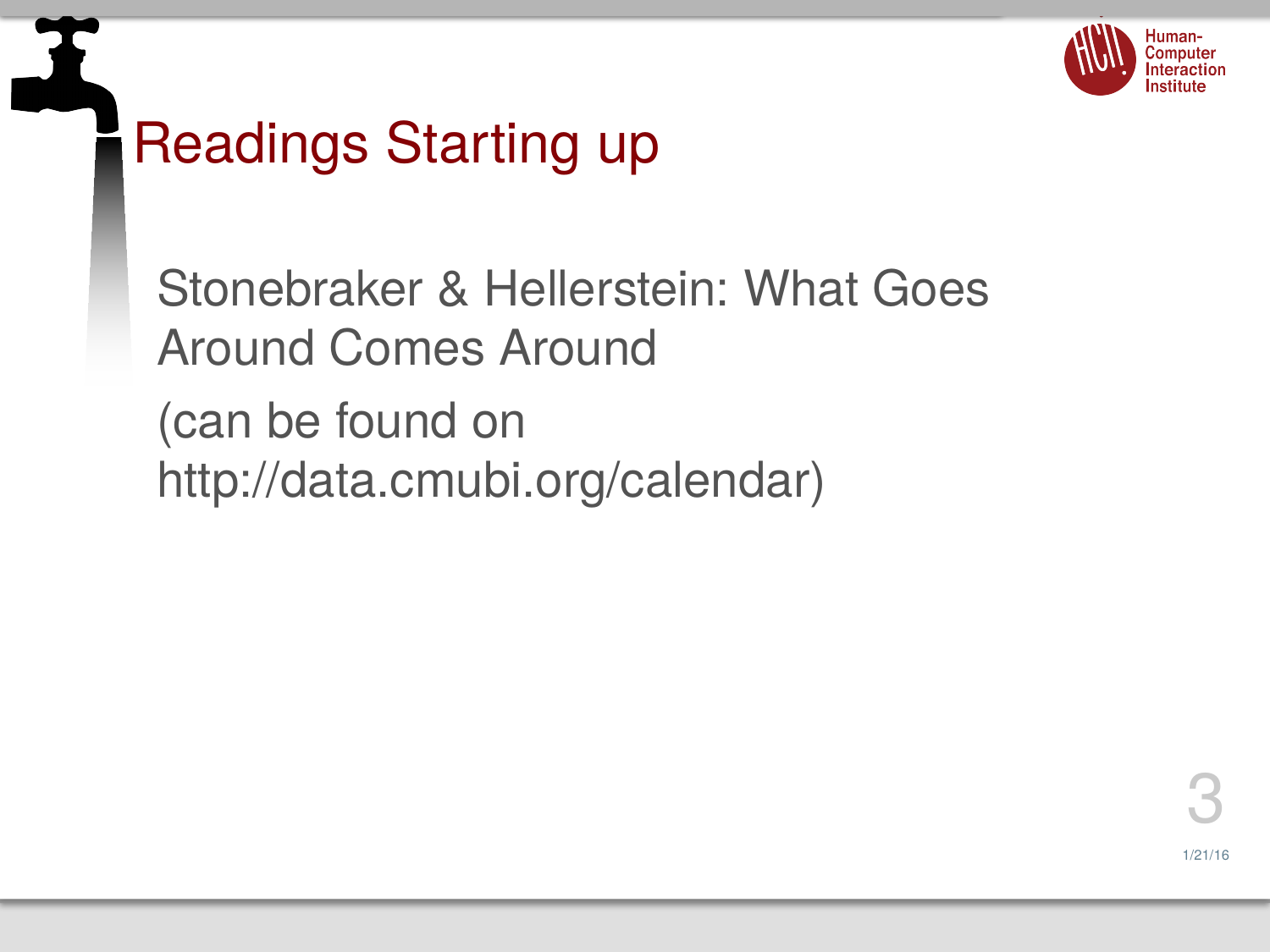

# Readings Starting up
Stonebraker & Hellerstein: What Goes Around Comes Around
(can be found on http://data.cmubi.org/calendar)
3
1/21/16